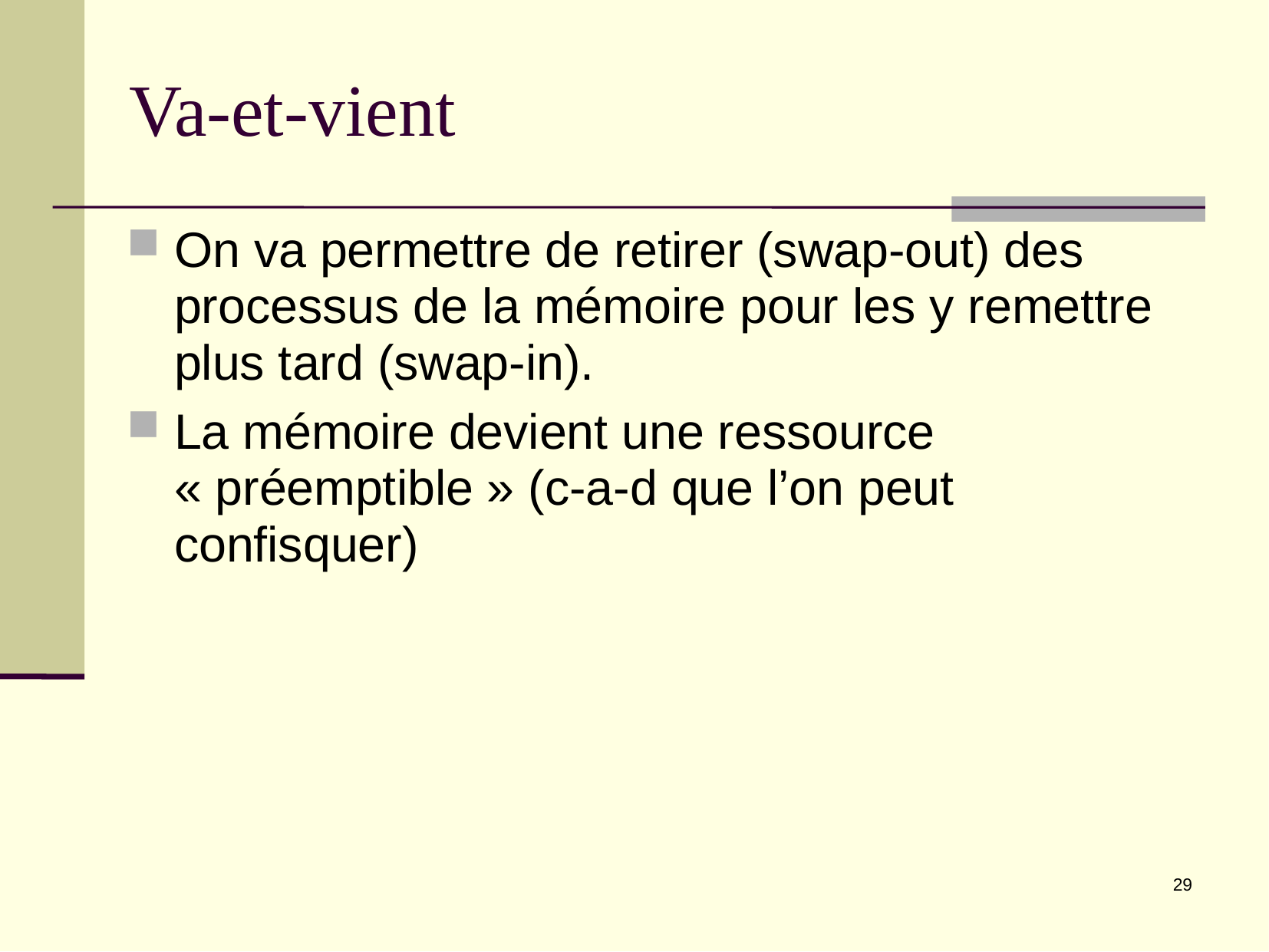

Va-et-vient
On va permettre de retirer (swap-out) des processus de la mémoire pour les y remettre plus tard (swap-in).
La mémoire devient une ressource « préemptible » (c-a-d que l’on peut confisquer)
29